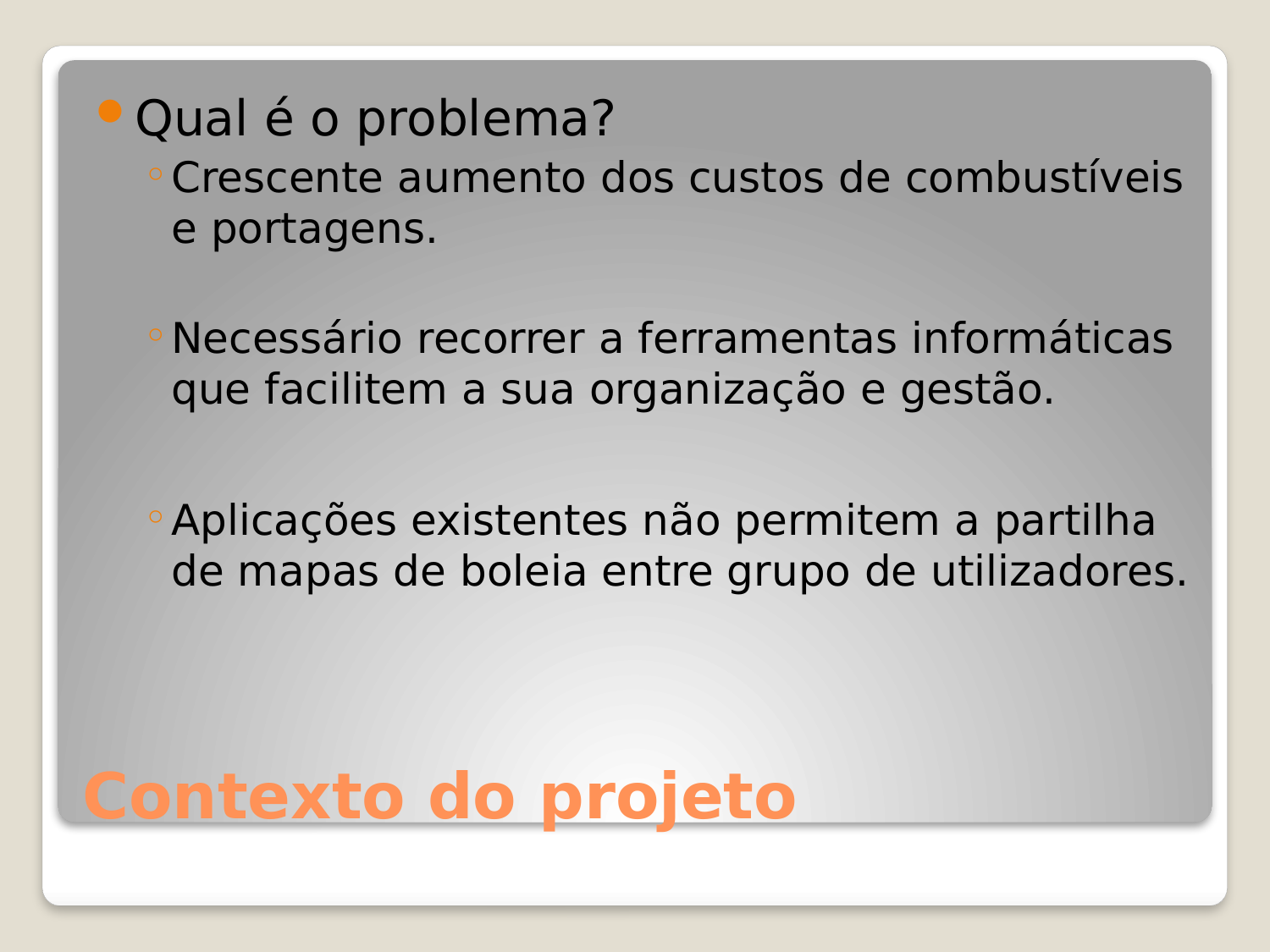

Qual é o problema?
Crescente aumento dos custos de combustíveis e portagens.

Necessário recorrer a ferramentas informáticas que facilitem a sua organização e gestão.

Aplicações existentes não permitem a partilha de mapas de boleia entre grupo de utilizadores.

# Contexto do projeto